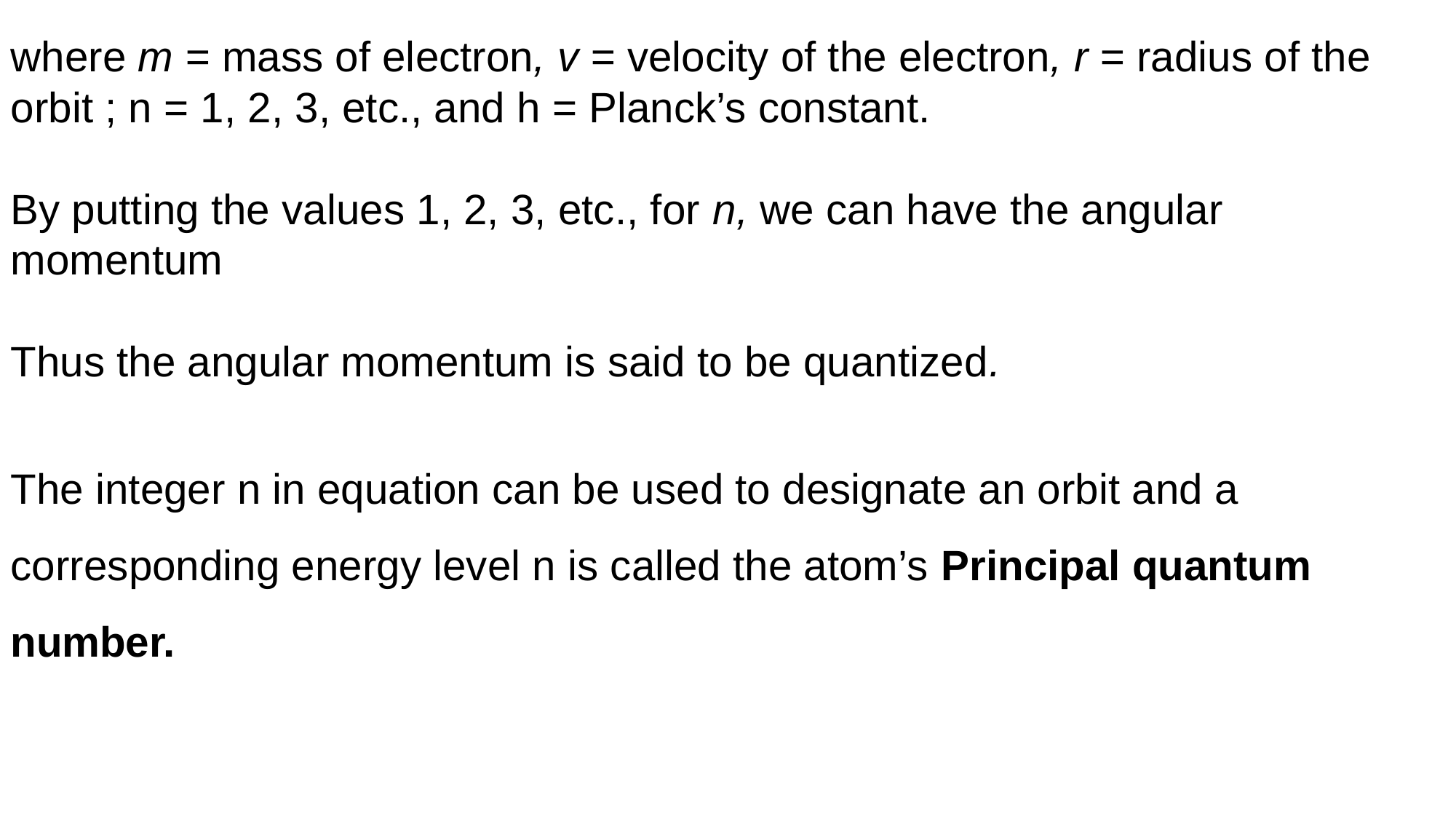

where m = mass of electron, v = velocity of the electron, r = radius of the orbit ; n = 1, 2, 3, etc., and h = Planck’s constant.

By putting the values 1, 2, 3, etc., for n, we can have the angular momentum

Thus the angular momentum is said to be quantized.

The integer n in equation can be used to designate an orbit and a corresponding energy level n is called the atom’s Principal quantum number.